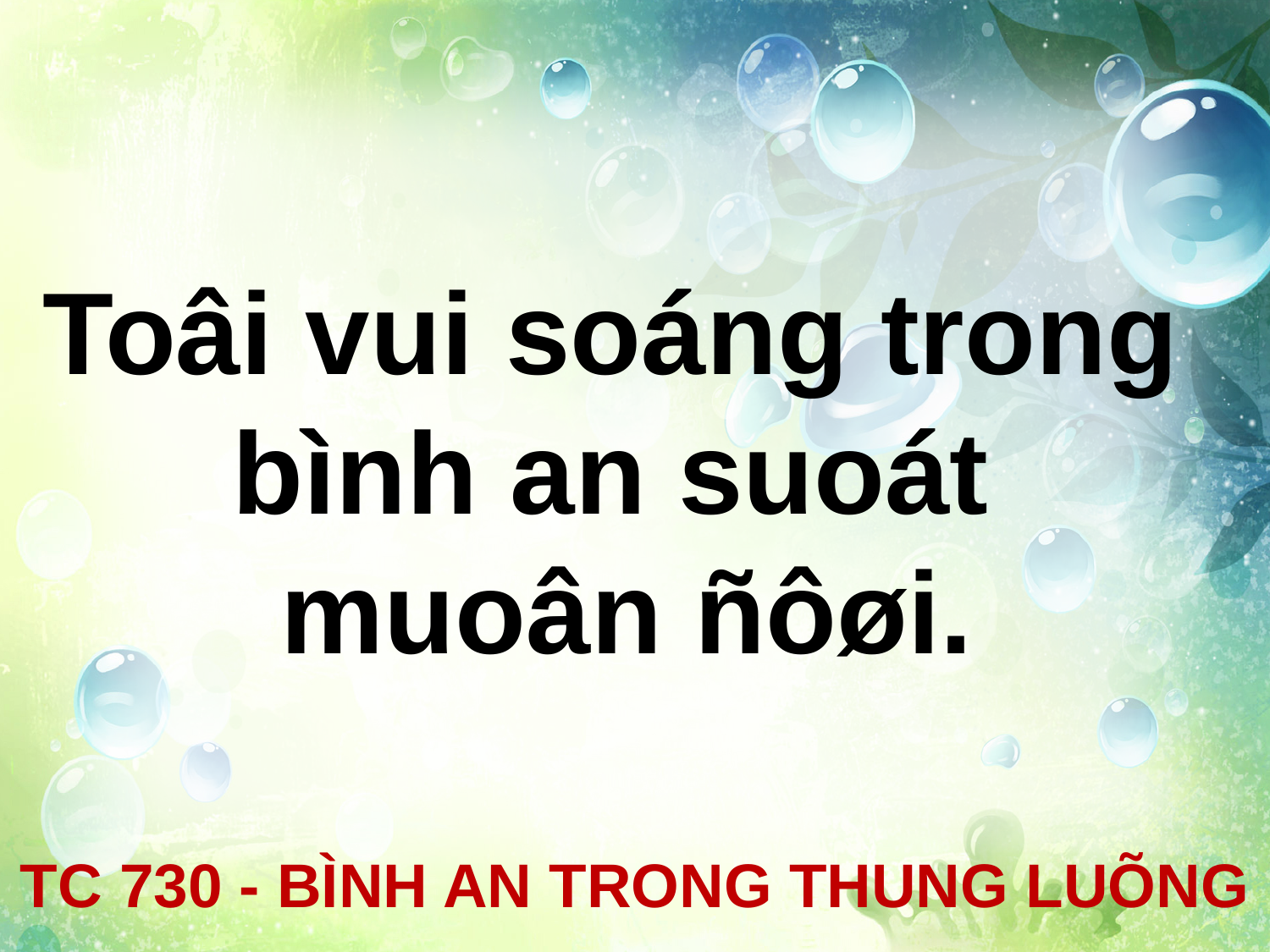

Toâi vui soáng trong
bình an suoát
muoân ñôøi.
TC 730 - BÌNH AN TRONG THUNG LUÕNG